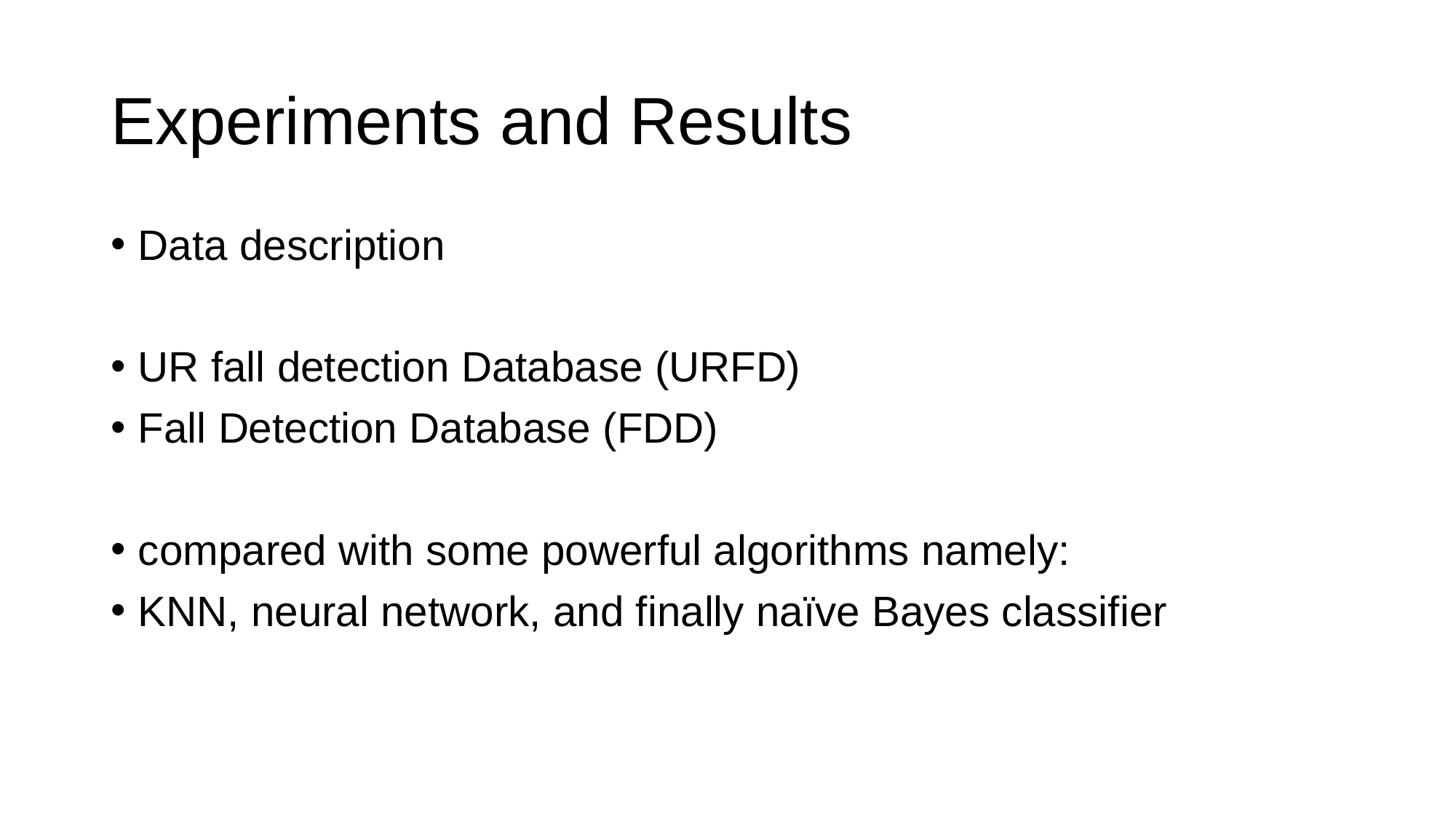

# Experiments and Results
Data description

UR fall detection Database (URFD)
Fall Detection Database (FDD)

compared with some powerful algorithms namely:
KNN, neural network, and finally naïve Bayes classifier